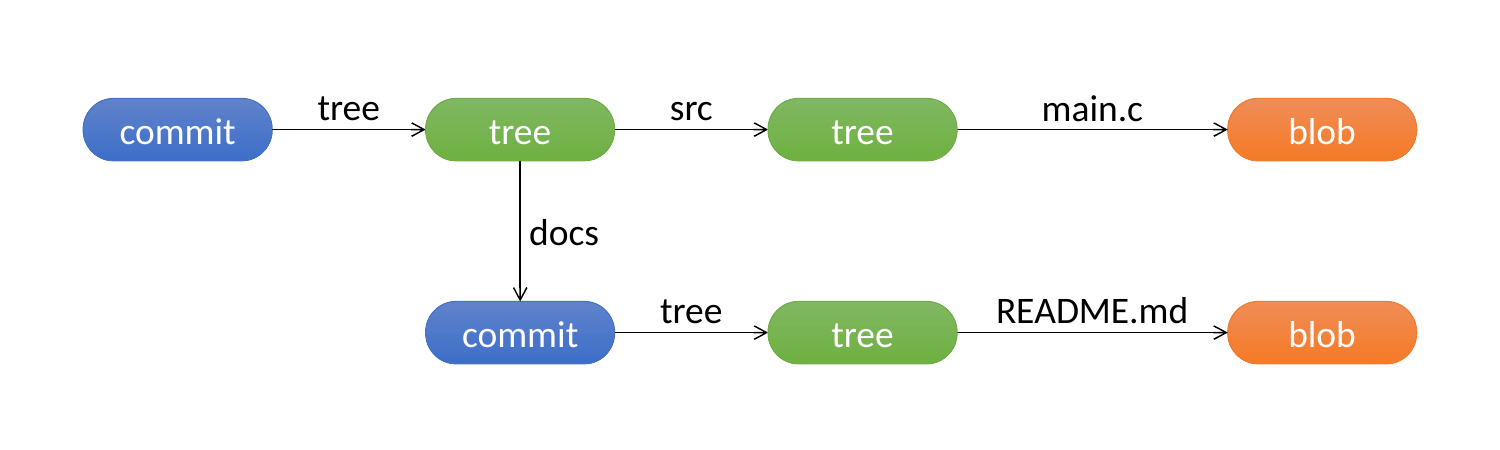

tree
src
main.c
commit
tree
tree
blob
docs
tree
README.md
commit
tree
blob